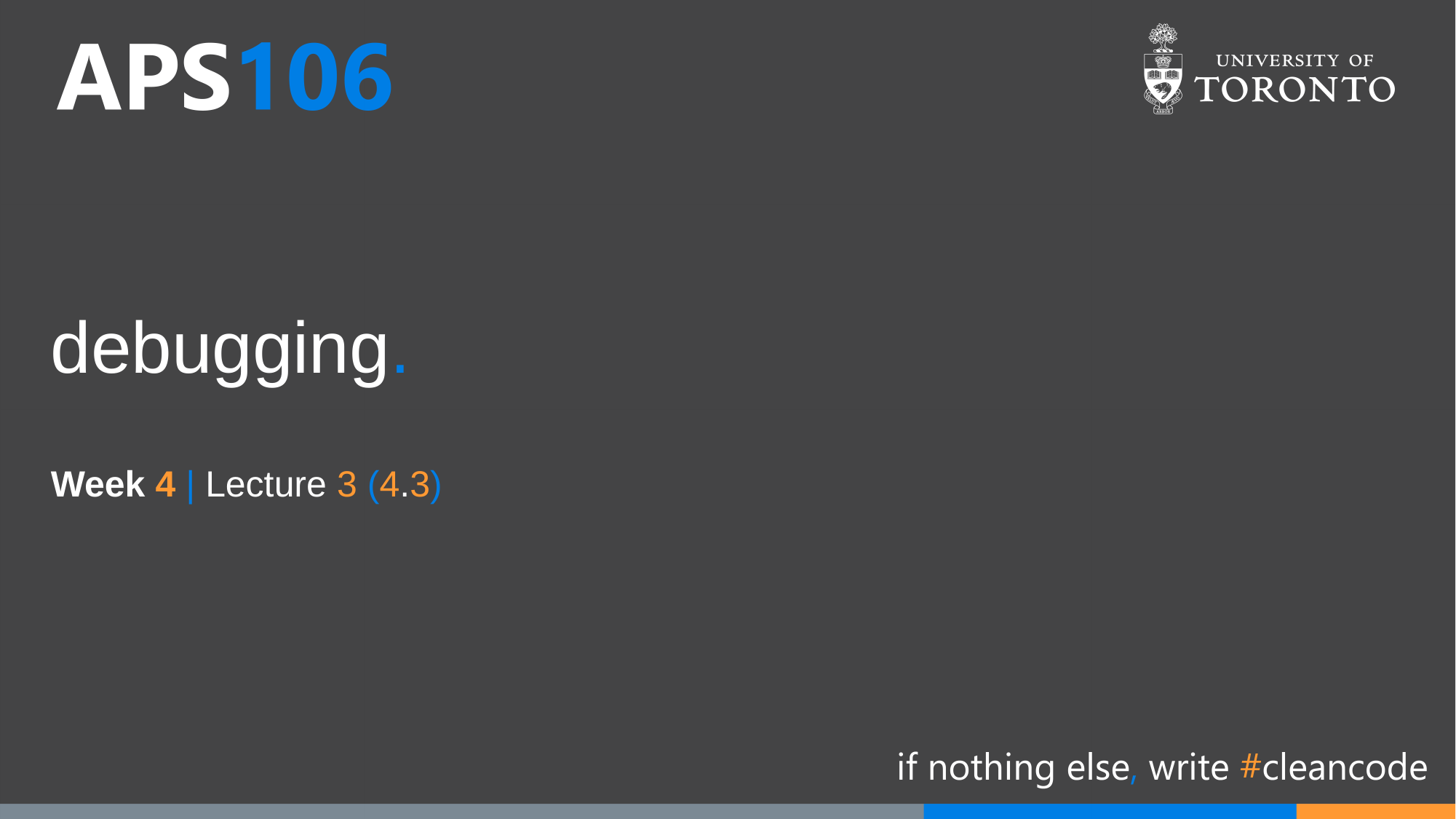

# debugging.
Week 4 | Lecture 3 (4.3)